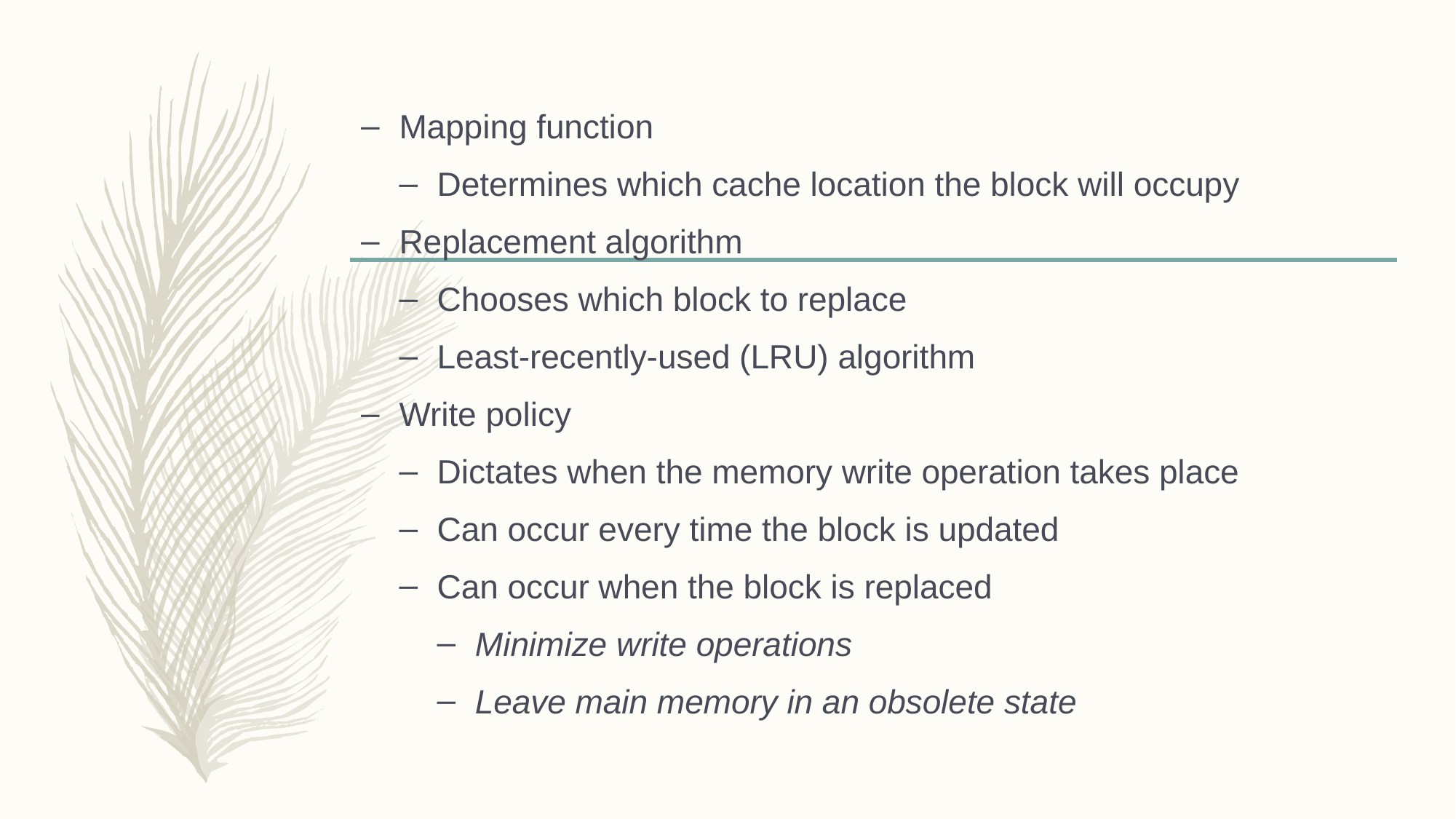

Mapping function
Determines which cache location the block will occupy
Replacement algorithm
Chooses which block to replace
Least-recently-used (LRU) algorithm
Write policy
Dictates when the memory write operation takes place
Can occur every time the block is updated
Can occur when the block is replaced
Minimize write operations
Leave main memory in an obsolete state